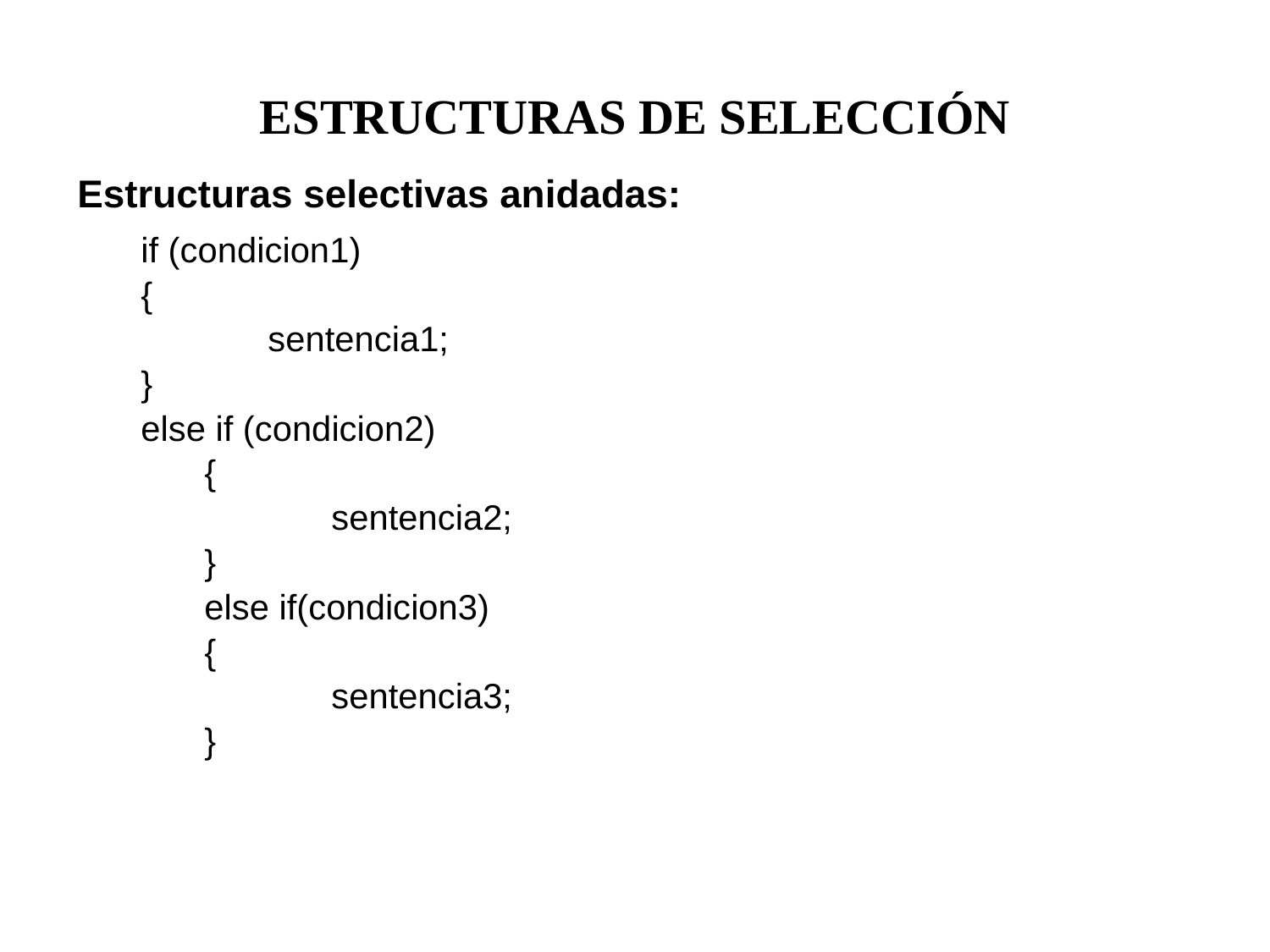

ESTRUCTURAS DE SELECCIÓN
Estructuras selectivas anidadas:
if (condicion1)
{
	sentencia1;
}
else if (condicion2)
{
	sentencia2;
}
else if(condicion3)
{
	sentencia3;
}